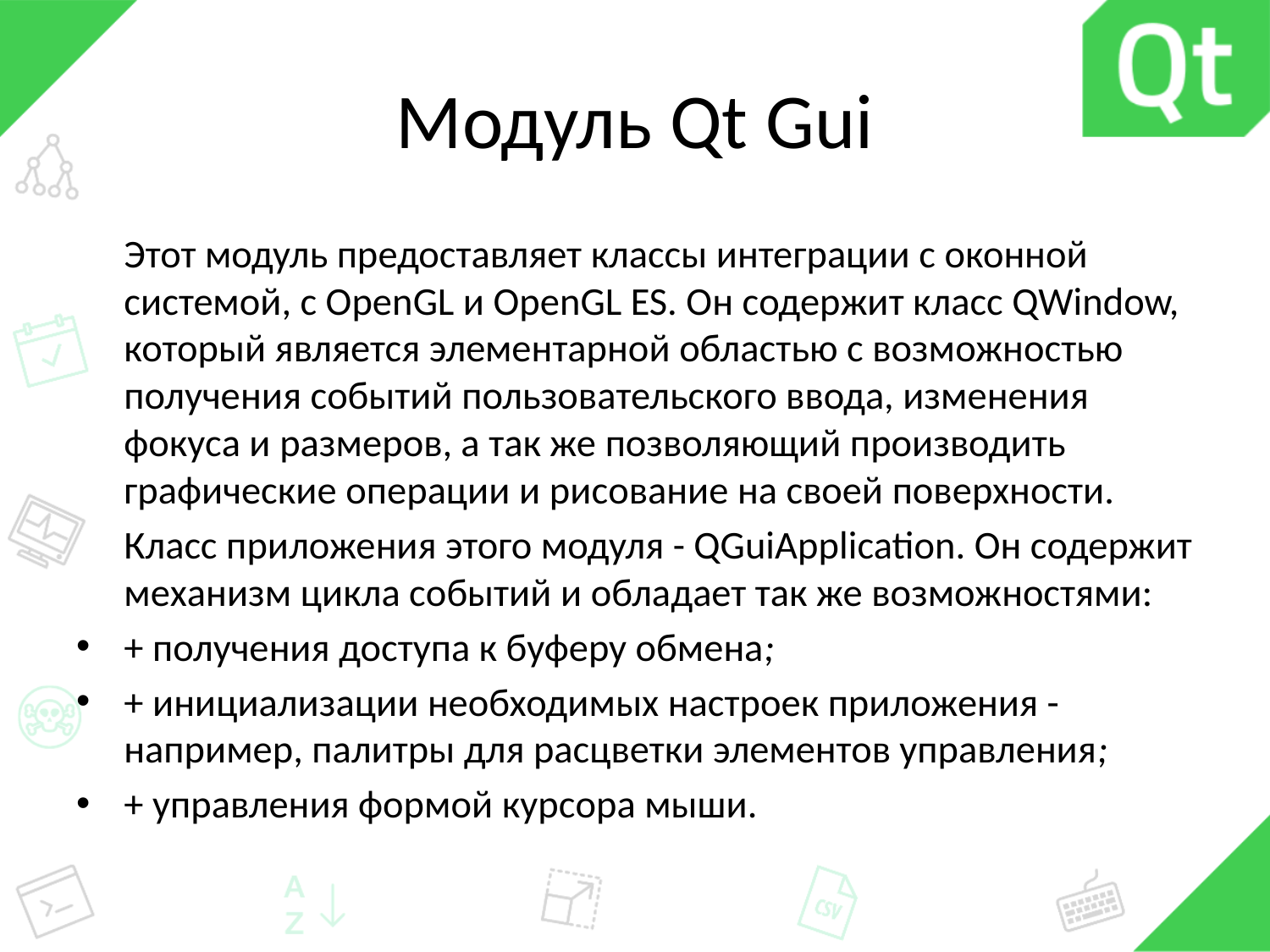

# Модуль Qt Gui
Этот модуль предоставляет классы интеграции с оконной системой, с OpenGL и OpenGL ES. Он содержит класс QWindow, который является элементарной областью с возможностью получения событий пользовательского ввода, изменения фокуса и размеров, а так же позволяющий производить графические операции и рисование на своей поверхности.
Класс приложения этого модуля - QGuiApplication. Он содержит механизм цикла событий и обладает так же возможностями:
+ получения доступа к буферу обмена;
+ инициализации необходимых настроек приложения - например, палитры для расцветки элементов управления;
+ управления формой курсора мыши.